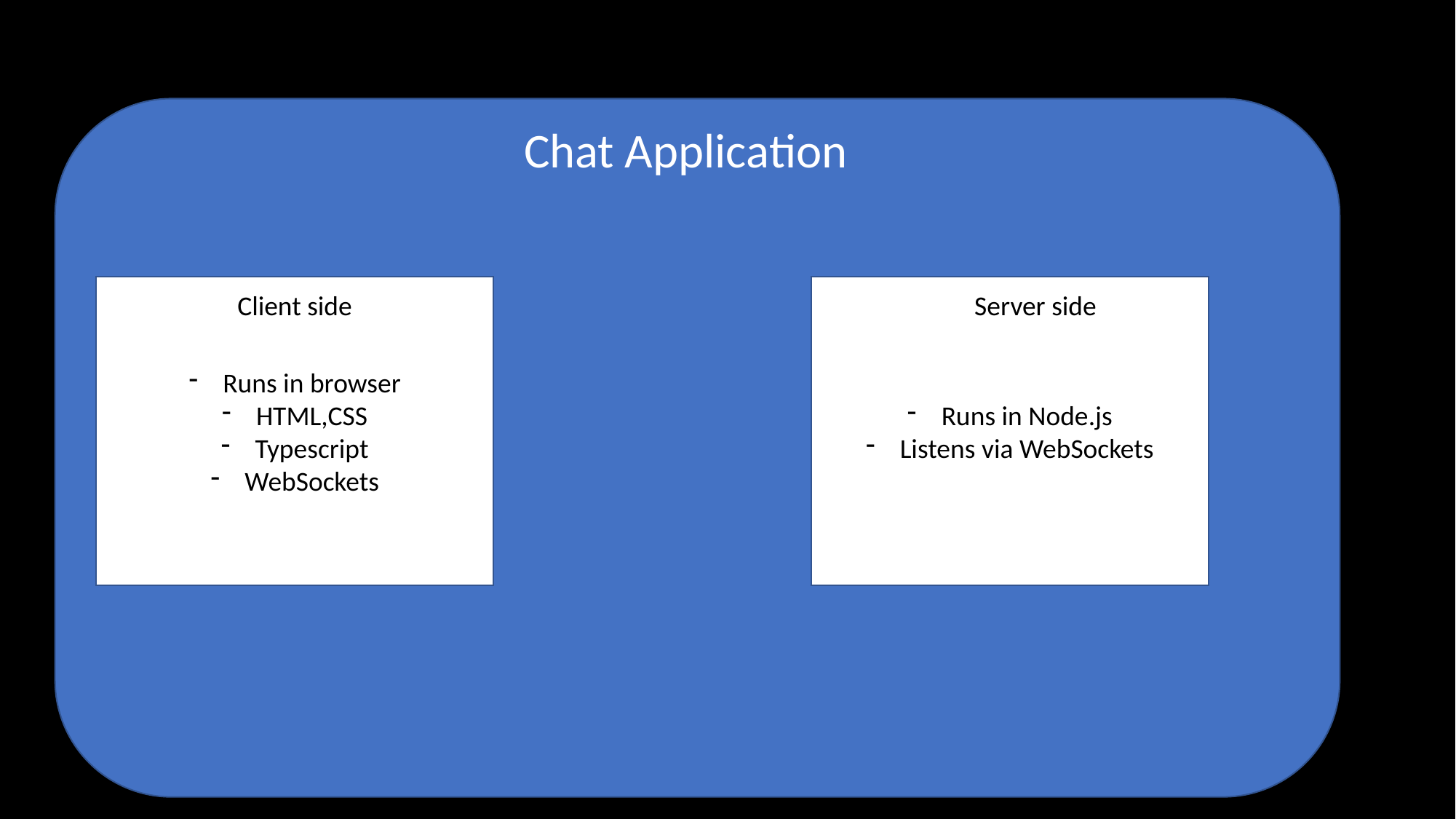

Chat Application
Runs in browser
HTML,CSS
Typescript
WebSockets
Runs in Node.js
Listens via WebSockets
Client side
Server side